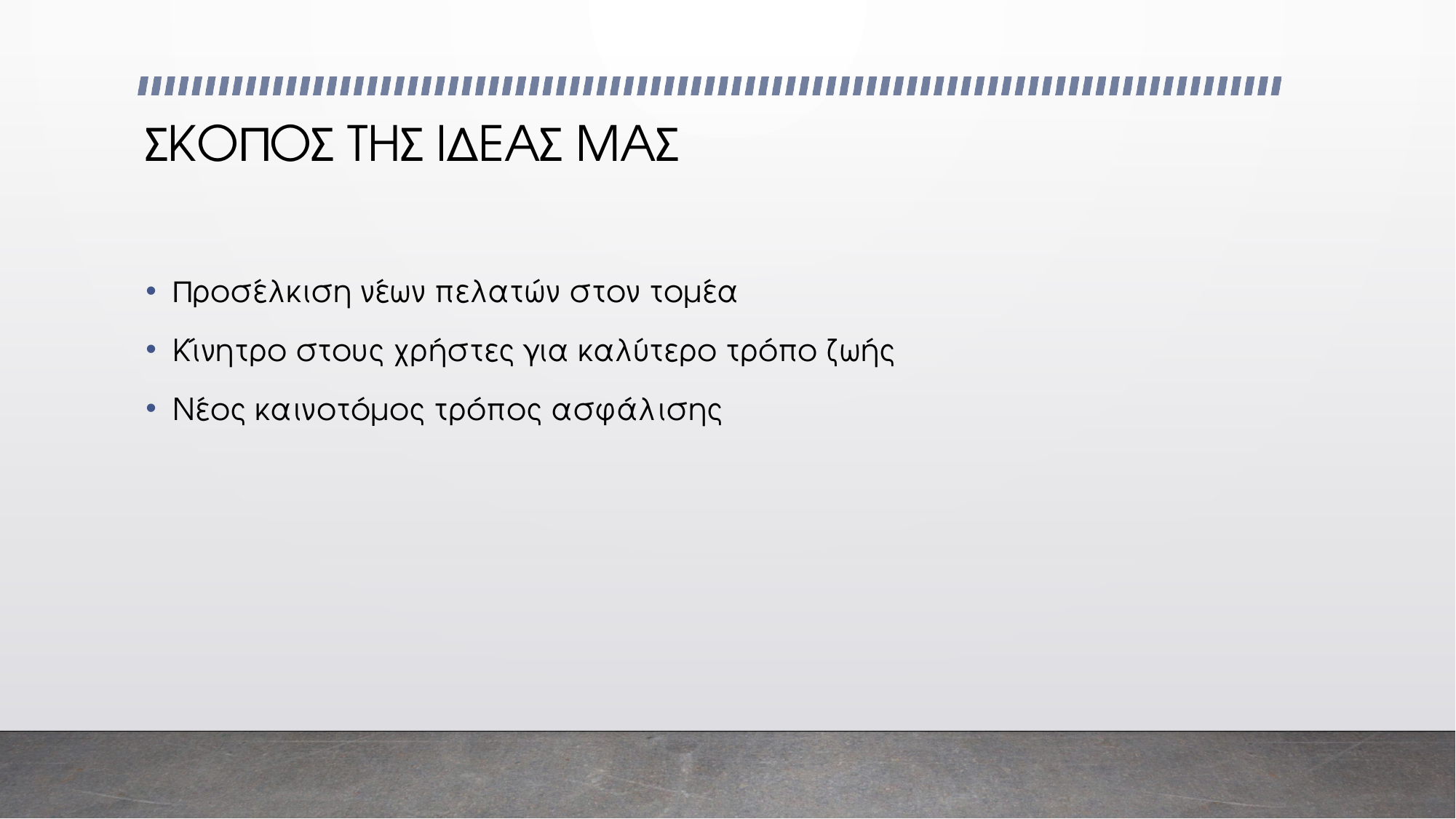

# ΣΚΟΠΟΣ ΤΗΣ ΙΔΕΑΣ ΜΑΣ
Προσέλκιση νέων πελατών στον τομέα
Κίνητρο στους χρήστες για καλύτερο τρόπο ζωής
Νέος καινοτόμος τρόπος ασφάλισης